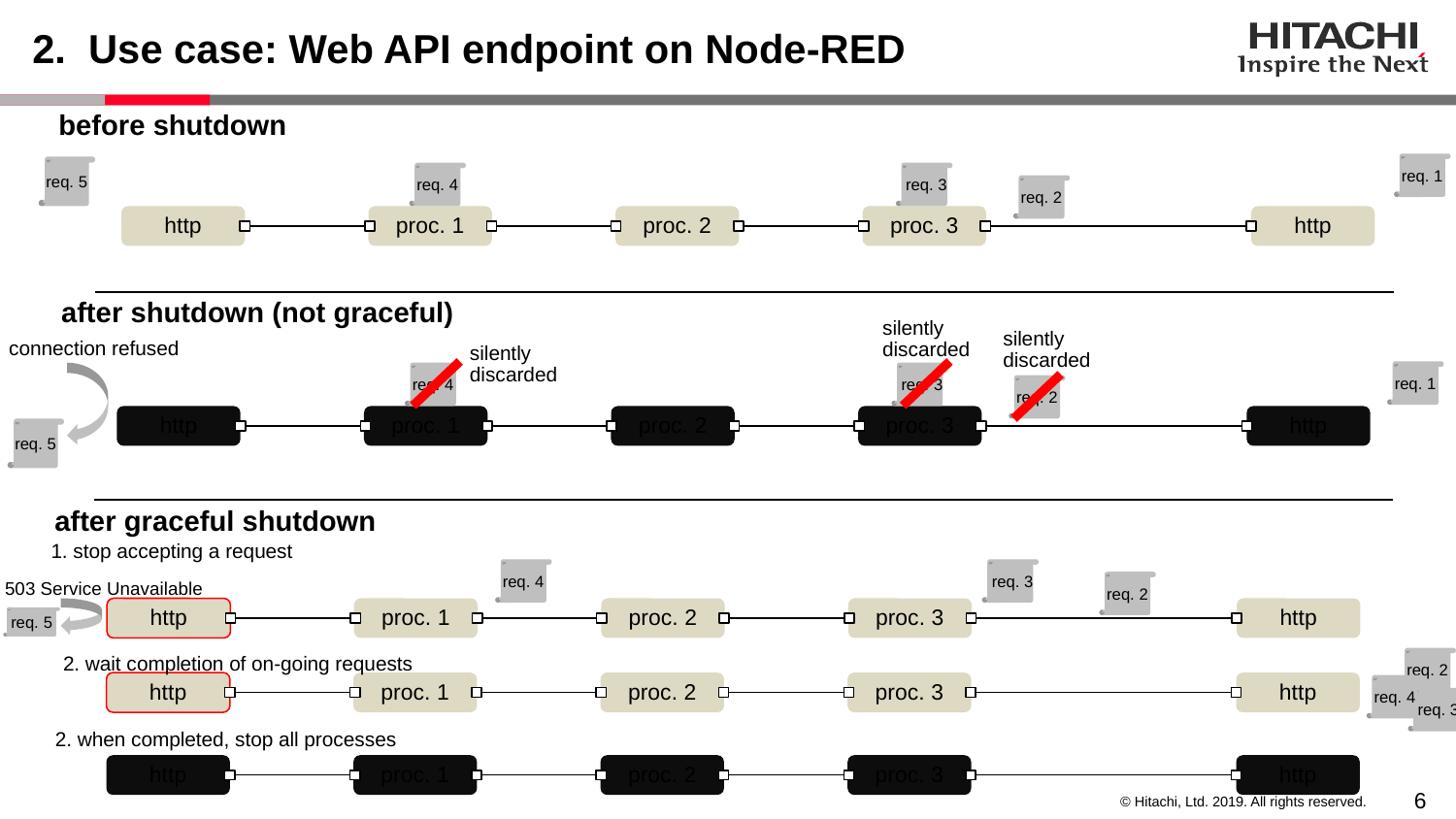

# 2.  Use case: Web API endpoint on Node-RED
before shutdown
req. 1
req. 5
req. 4
 req. 3
req. 2
http
proc. 1
proc. 2
proc. 3
http

after shutdown (not graceful)
silently
discarded
silently
discarded
connection refused
silently
discarded
req. 1

req. 4
 req. 3
req. 2
http
proc. 1
proc. 2
proc. 3
http
req. 5

after graceful shutdown
1. stop accepting a request
req. 4
 req. 3
req. 2
503 Service Unavailable

http
proc. 1
proc. 2
proc. 3
http
req. 5

2. wait completion of on-going requests
req. 2
http
proc. 1
proc. 2
proc. 3
http
req. 4

 req. 3
2. when completed, stop all processes
http
proc. 1
proc. 2
proc. 3
http